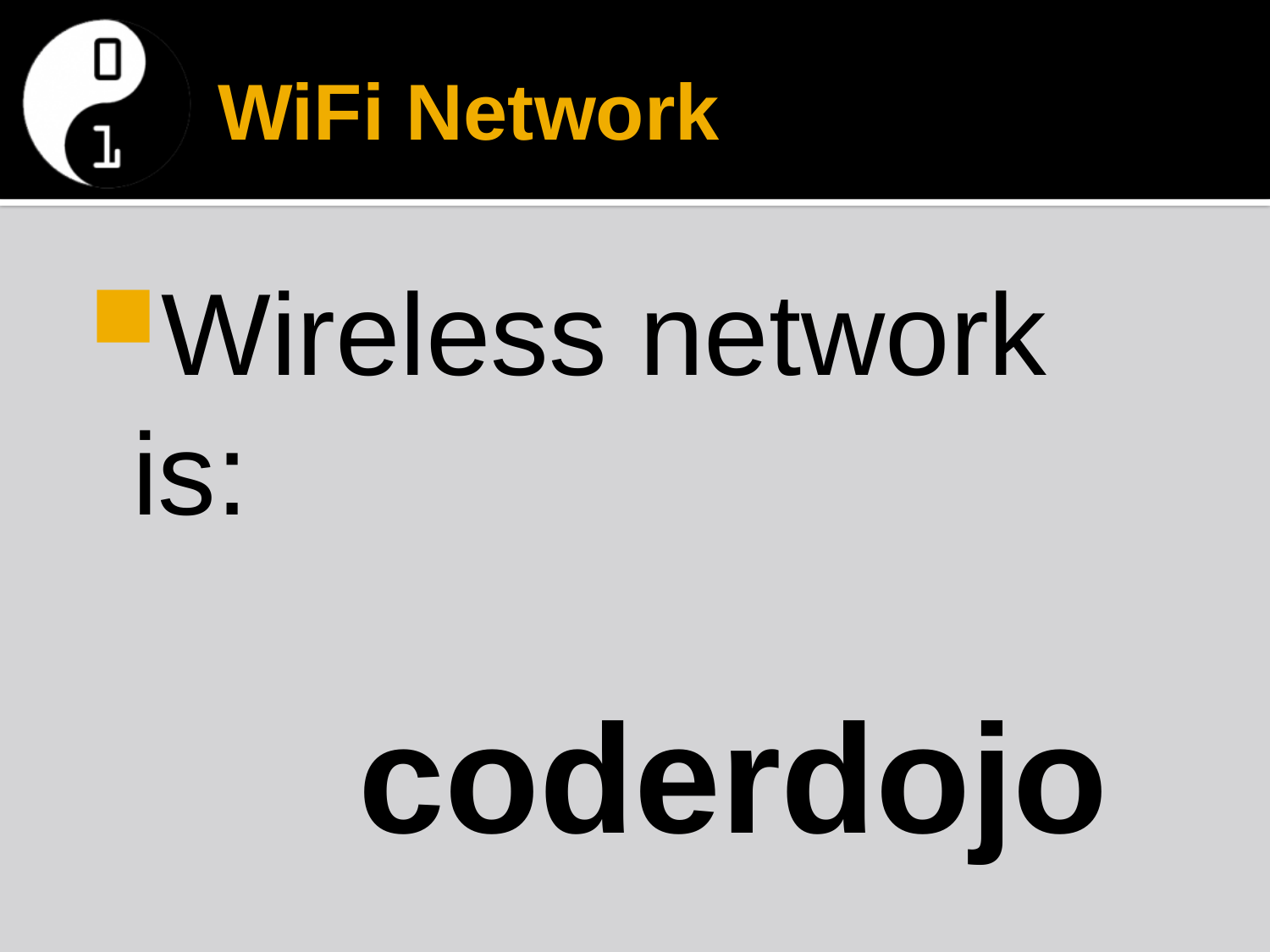

# WiFi Network
Wireless network is:
       coderdojo